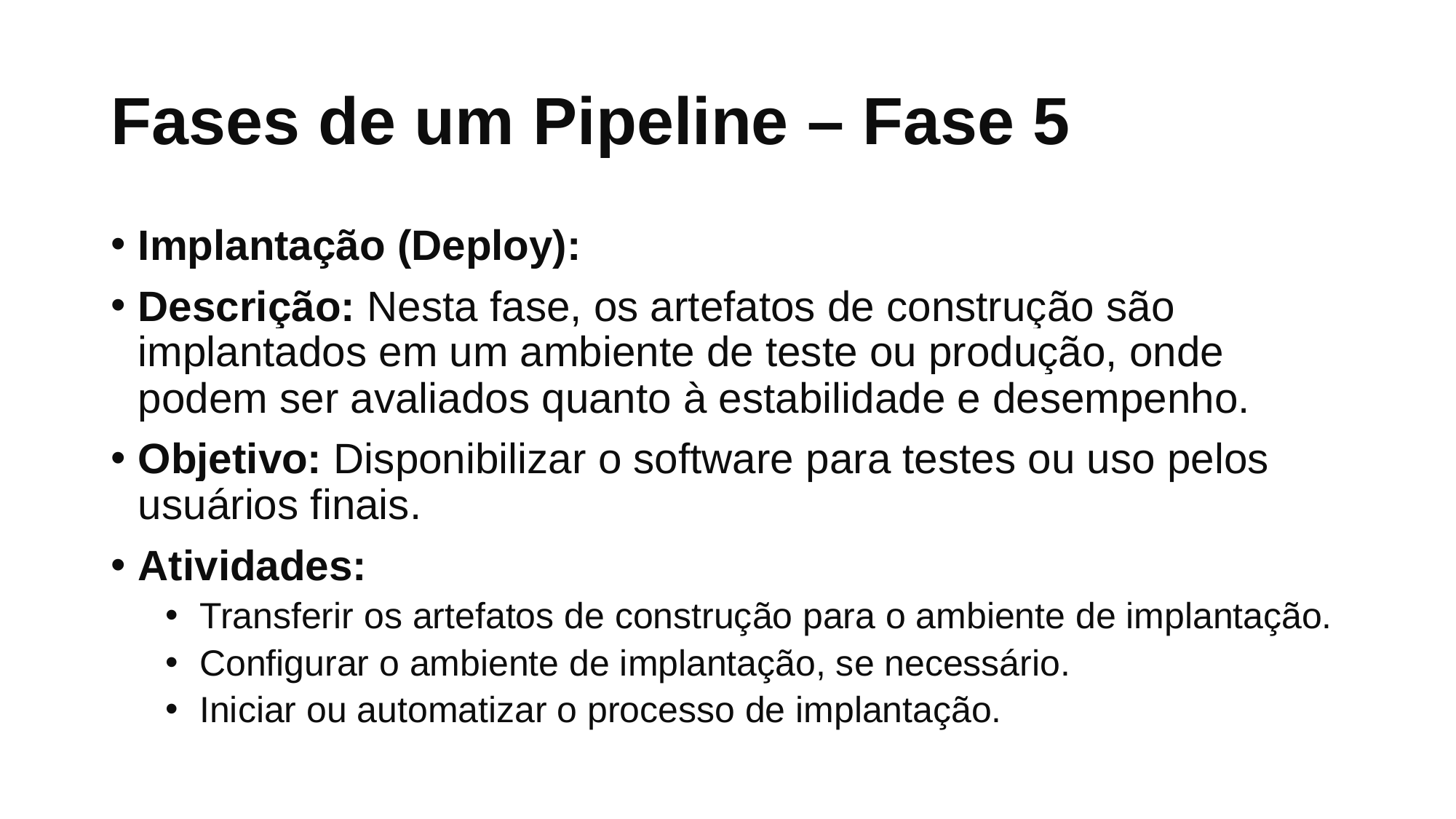

# Fases de um Pipeline – Fase 5
Implantação (Deploy):
Descrição: Nesta fase, os artefatos de construção são implantados em um ambiente de teste ou produção, onde podem ser avaliados quanto à estabilidade e desempenho.
Objetivo: Disponibilizar o software para testes ou uso pelos usuários finais.
Atividades:
Transferir os artefatos de construção para o ambiente de implantação.
Configurar o ambiente de implantação, se necessário.
Iniciar ou automatizar o processo de implantação.